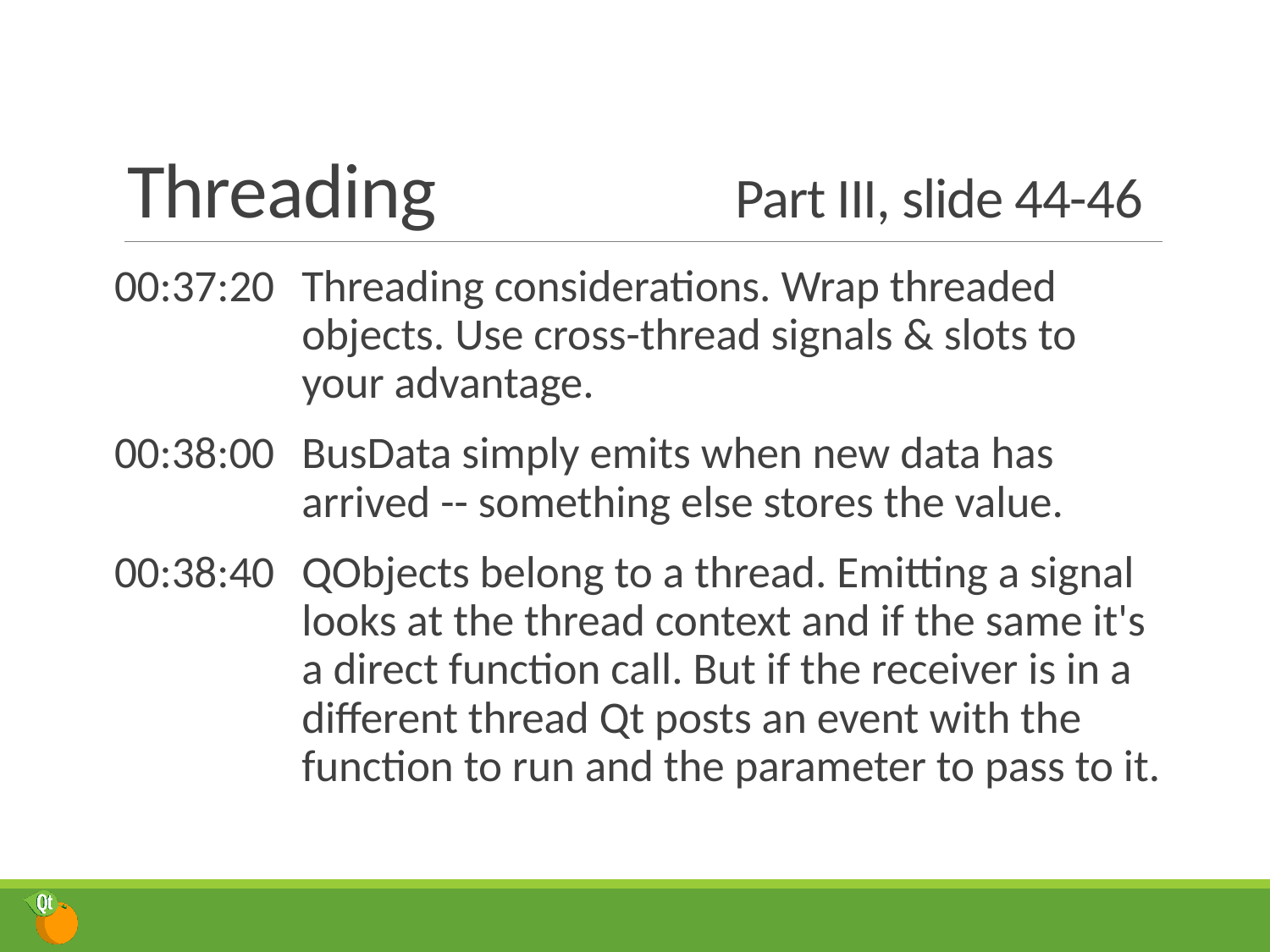

# Threading	Part III, slide 44-46
00:37:20	Threading considerations. Wrap threaded objects. Use cross-thread signals & slots to your advantage.
00:38:00	BusData simply emits when new data has arrived -- something else stores the value.
00:38:40	QObjects belong to a thread. Emitting a signal looks at the thread context and if the same it's a direct function call. But if the receiver is in a different thread Qt posts an event with the function to run and the parameter to pass to it.